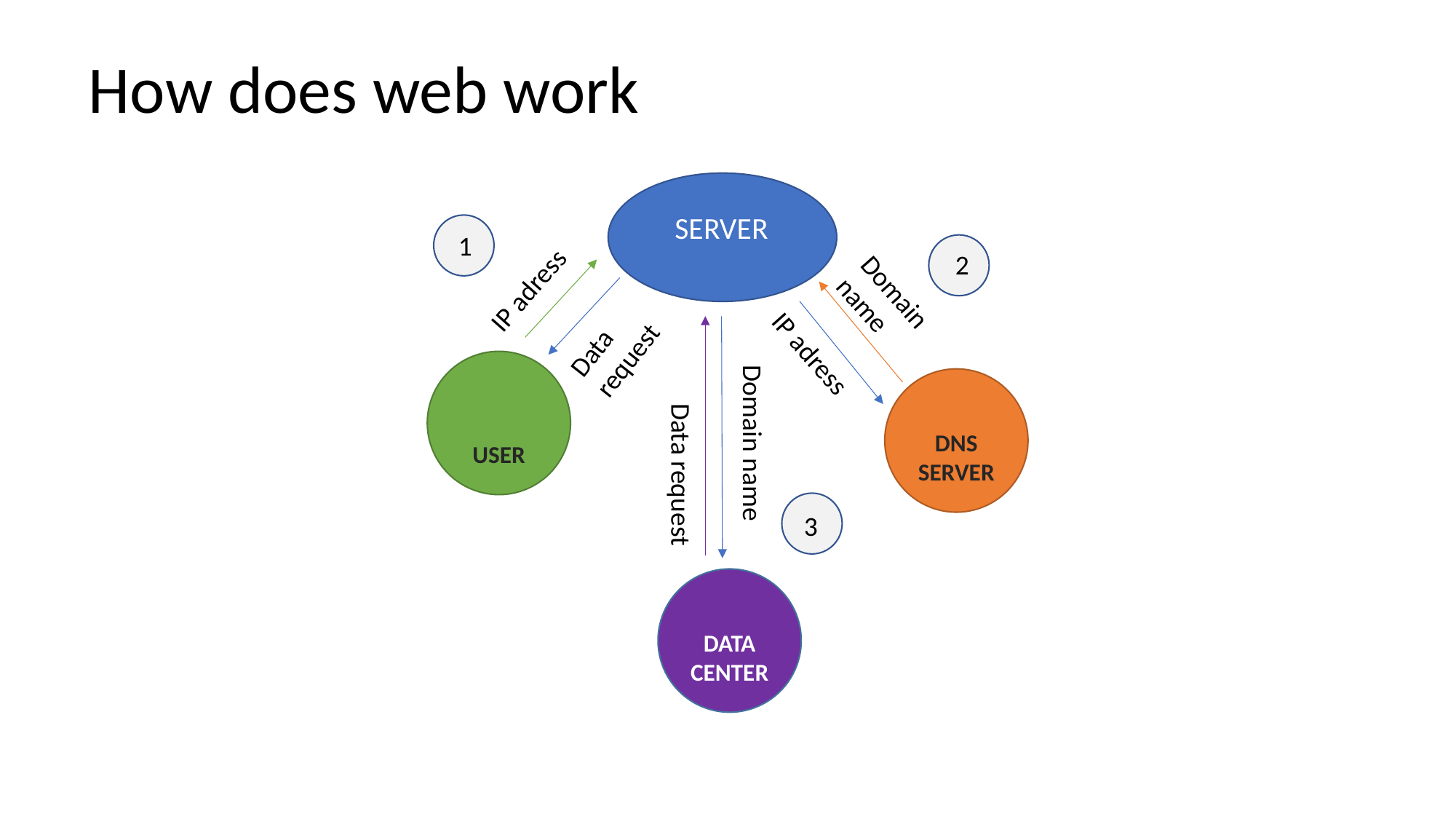

# How does web work

SERVER

1

2
IP adress
Domain name
Data request
IP adress
uSER
Dns server
Domain name
Data request

3
Data center